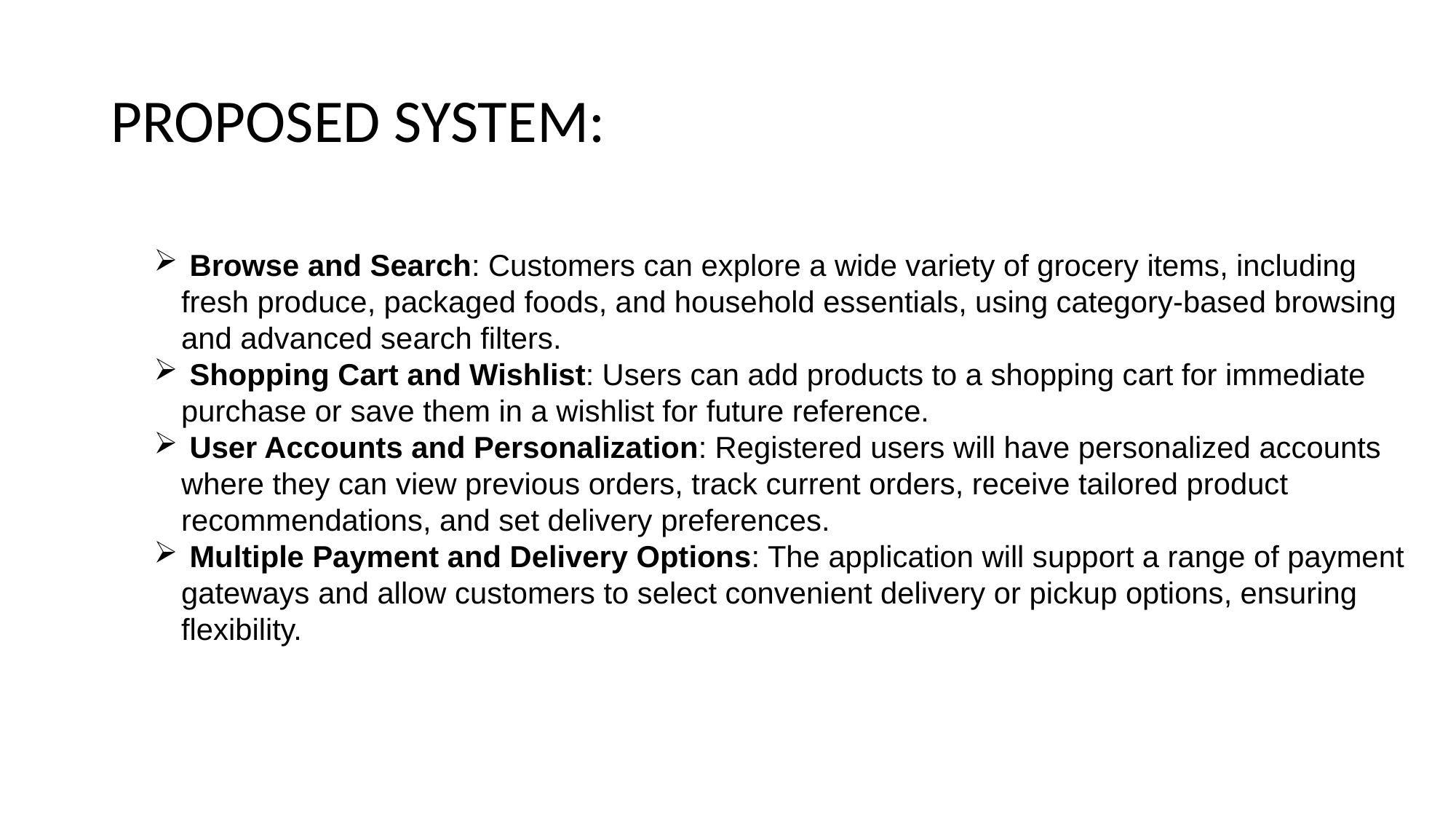

# PROPOSED SYSTEM:
 Browse and Search: Customers can explore a wide variety of grocery items, including fresh produce, packaged foods, and household essentials, using category-based browsing and advanced search filters.
 Shopping Cart and Wishlist: Users can add products to a shopping cart for immediate purchase or save them in a wishlist for future reference.
 User Accounts and Personalization: Registered users will have personalized accounts where they can view previous orders, track current orders, receive tailored product recommendations, and set delivery preferences.
 Multiple Payment and Delivery Options: The application will support a range of payment gateways and allow customers to select convenient delivery or pickup options, ensuring flexibility.